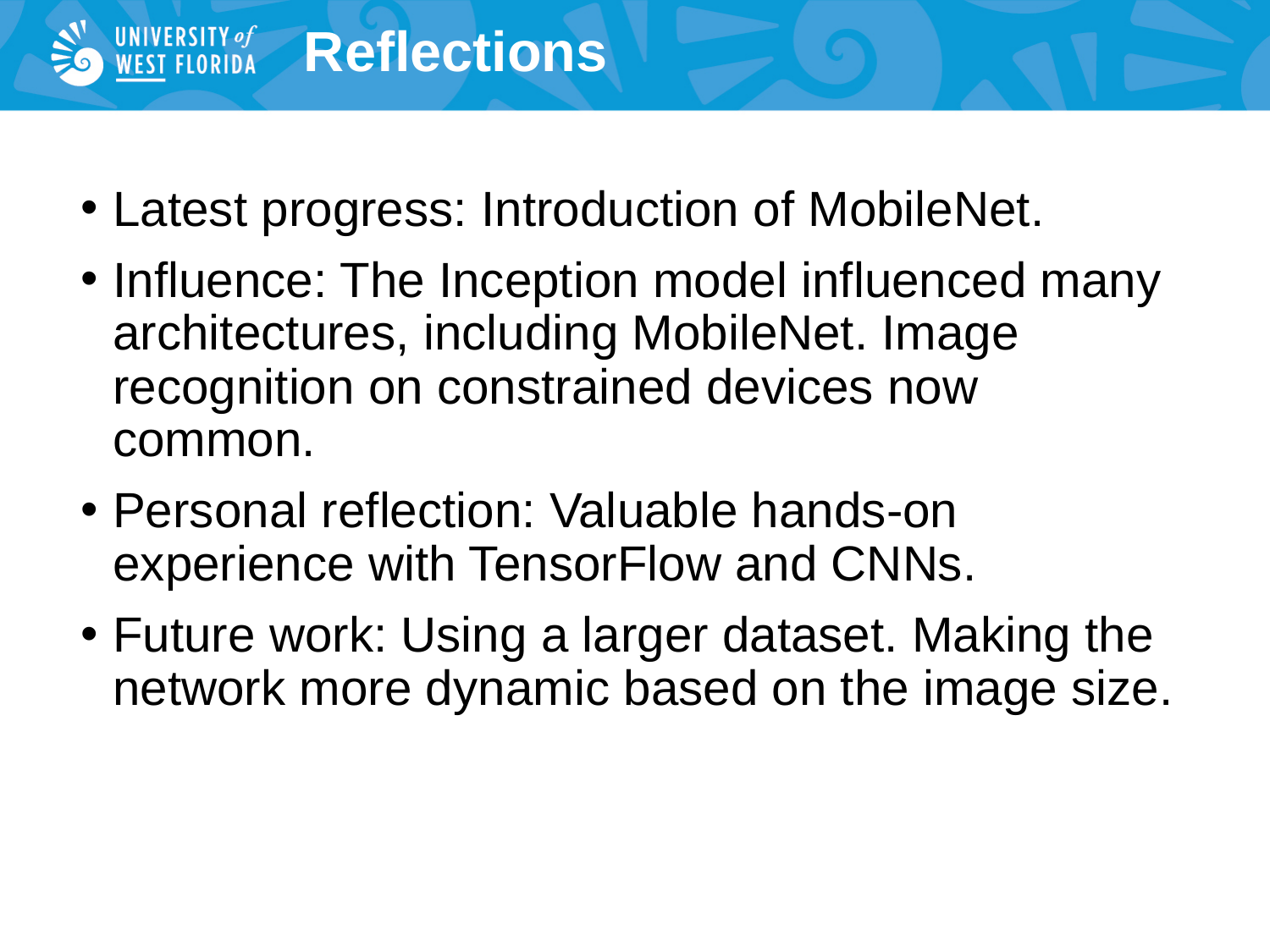

# Reflections
Latest progress: Introduction of MobileNet.
Influence: The Inception model influenced many architectures, including MobileNet. Image recognition on constrained devices now common.
Personal reflection: Valuable hands-on experience with TensorFlow and CNNs.
Future work: Using a larger dataset. Making the network more dynamic based on the image size.